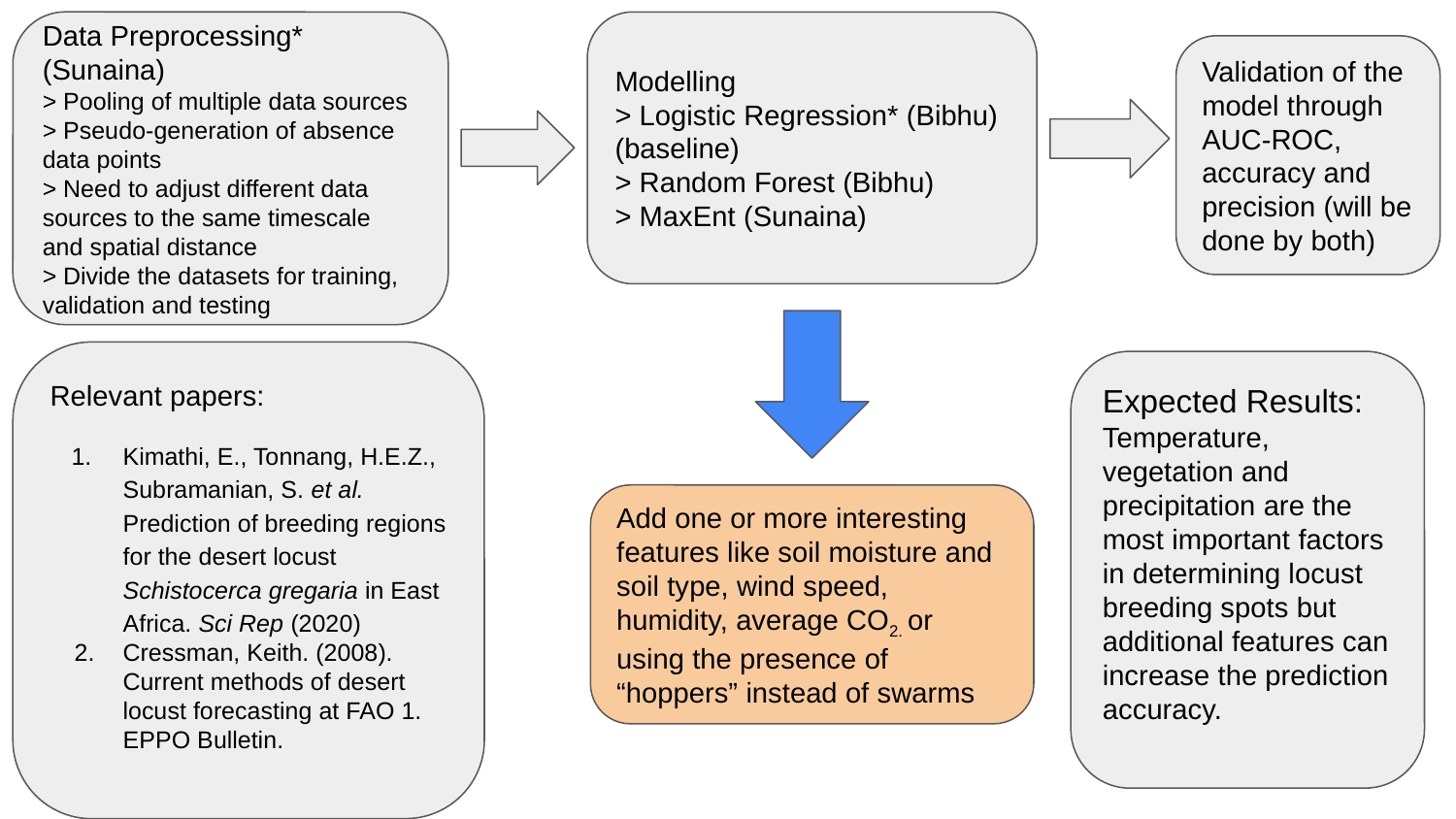

Data Preprocessing* (Sunaina)
> Pooling of multiple data sources
> Pseudo-generation of absence data points
> Need to adjust different data sources to the same timescale and spatial distance
> Divide the datasets for training, validation and testing
Modelling
> Logistic Regression* (Bibhu) (baseline)
> Random Forest (Bibhu)
> MaxEnt (Sunaina)
Validation of the model through AUC-ROC, accuracy and precision (will be done by both)

Relevant papers:
Kimathi, E., Tonnang, H.E.Z., Subramanian, S. et al. Prediction of breeding regions for the desert locust Schistocerca gregaria in East Africa. Sci Rep (2020)
Cressman, Keith. (2008). Current methods of desert locust forecasting at FAO 1. EPPO Bulletin.

Expected Results:
Temperature, vegetation and precipitation are the most important factors in determining locust breeding spots but additional features can increase the prediction accuracy.

Add one or more interesting features like soil moisture and soil type, wind speed, humidity, average CO2. or using the presence of “hoppers” instead of swarms